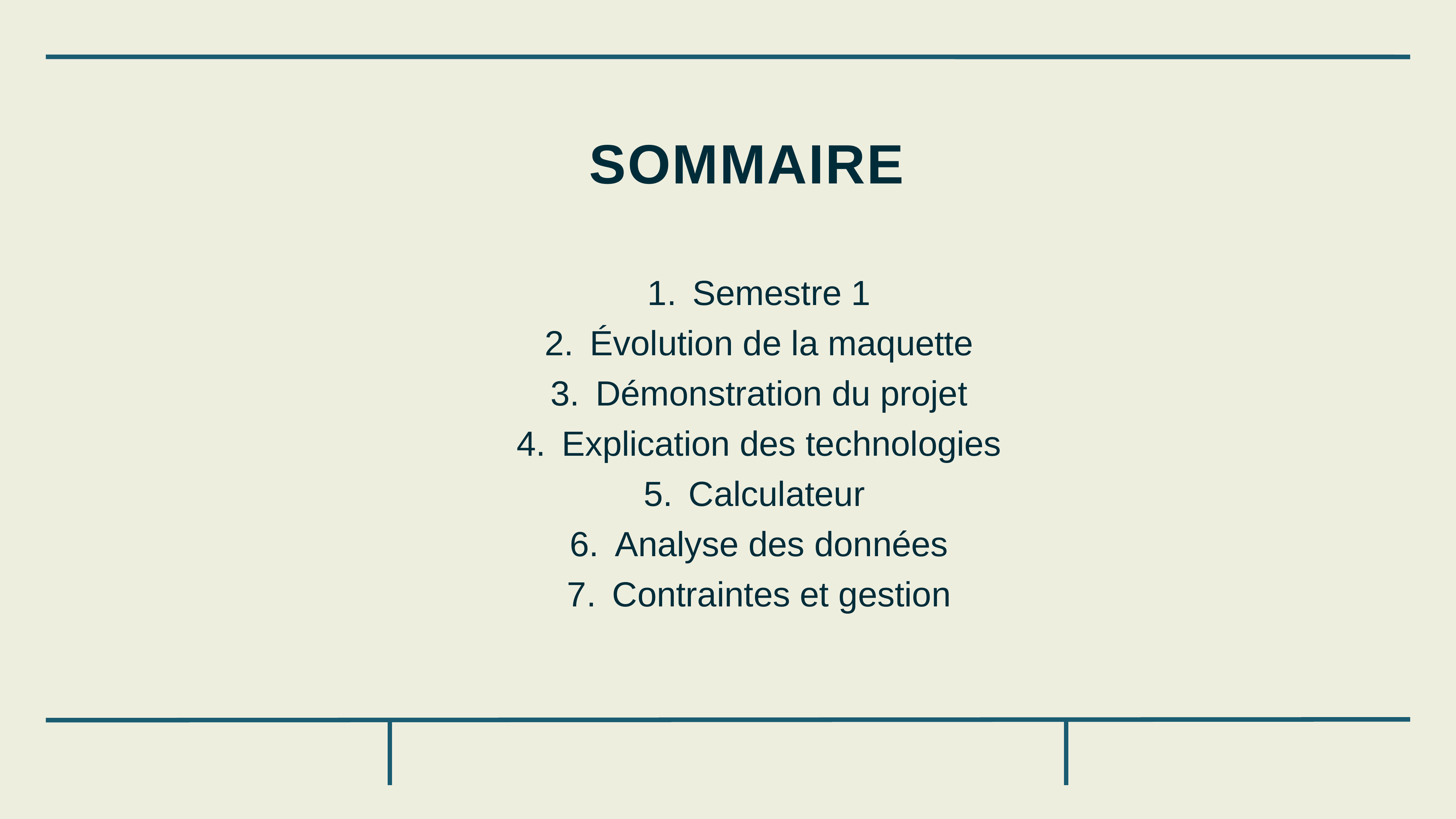

# SOMMAIRE
Semestre 1
Évolution de la maquette
Démonstration du projet
Explication des technologies
Calculateur
Analyse des données
Contraintes et gestion